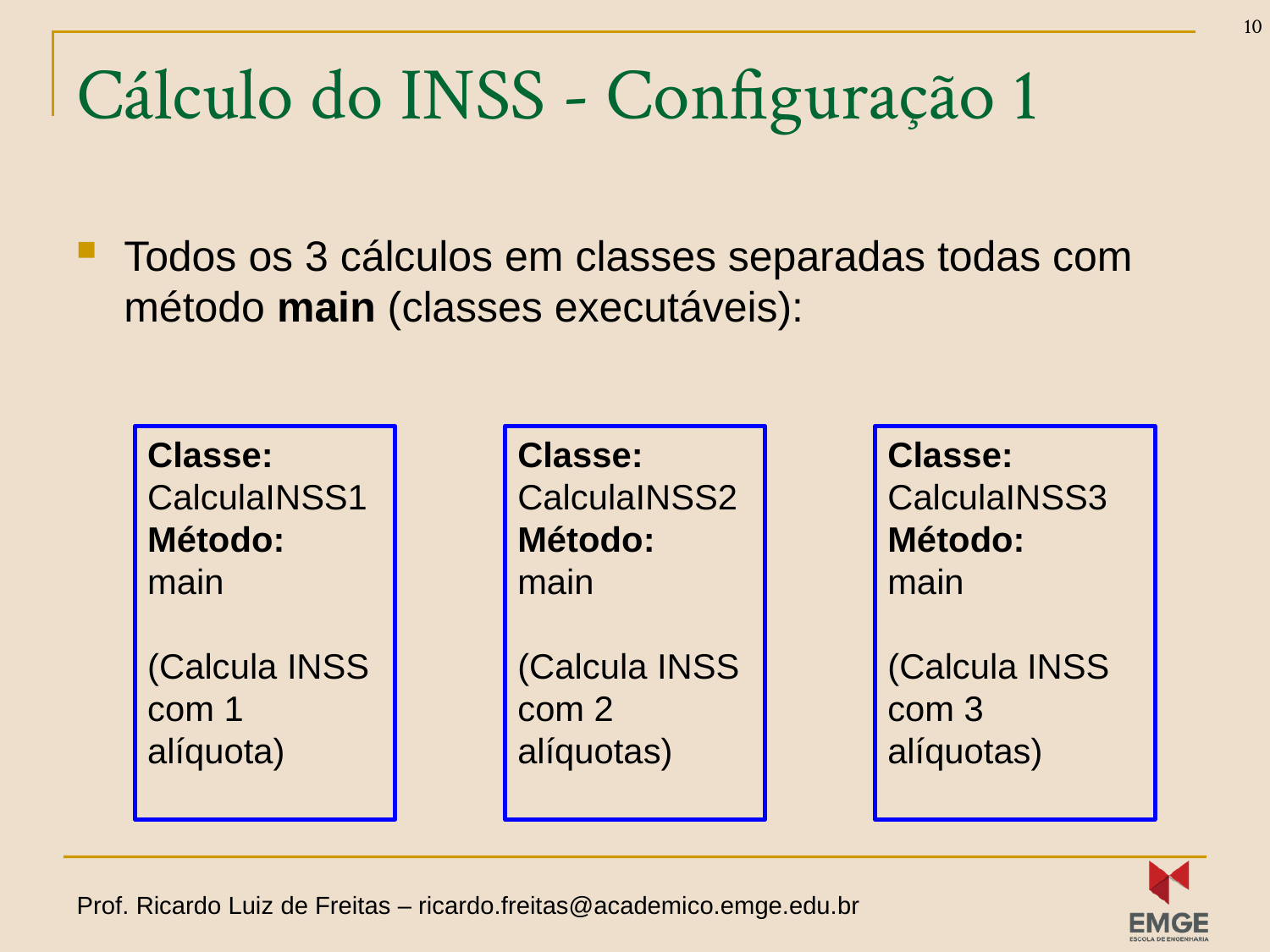

10
# Cálculo do INSS - Configuração 1
Todos os 3 cálculos em classes separadas todas com método main (classes executáveis):
Classe: CalculaINSS1
Método:
main

(Calcula INSS com 1 alíquota)

Classe: CalculaINSS2
Método:
main

(Calcula INSS com 2 alíquotas)

Classe: CalculaINSS3
Método:
main

(Calcula INSS com 3 alíquotas)